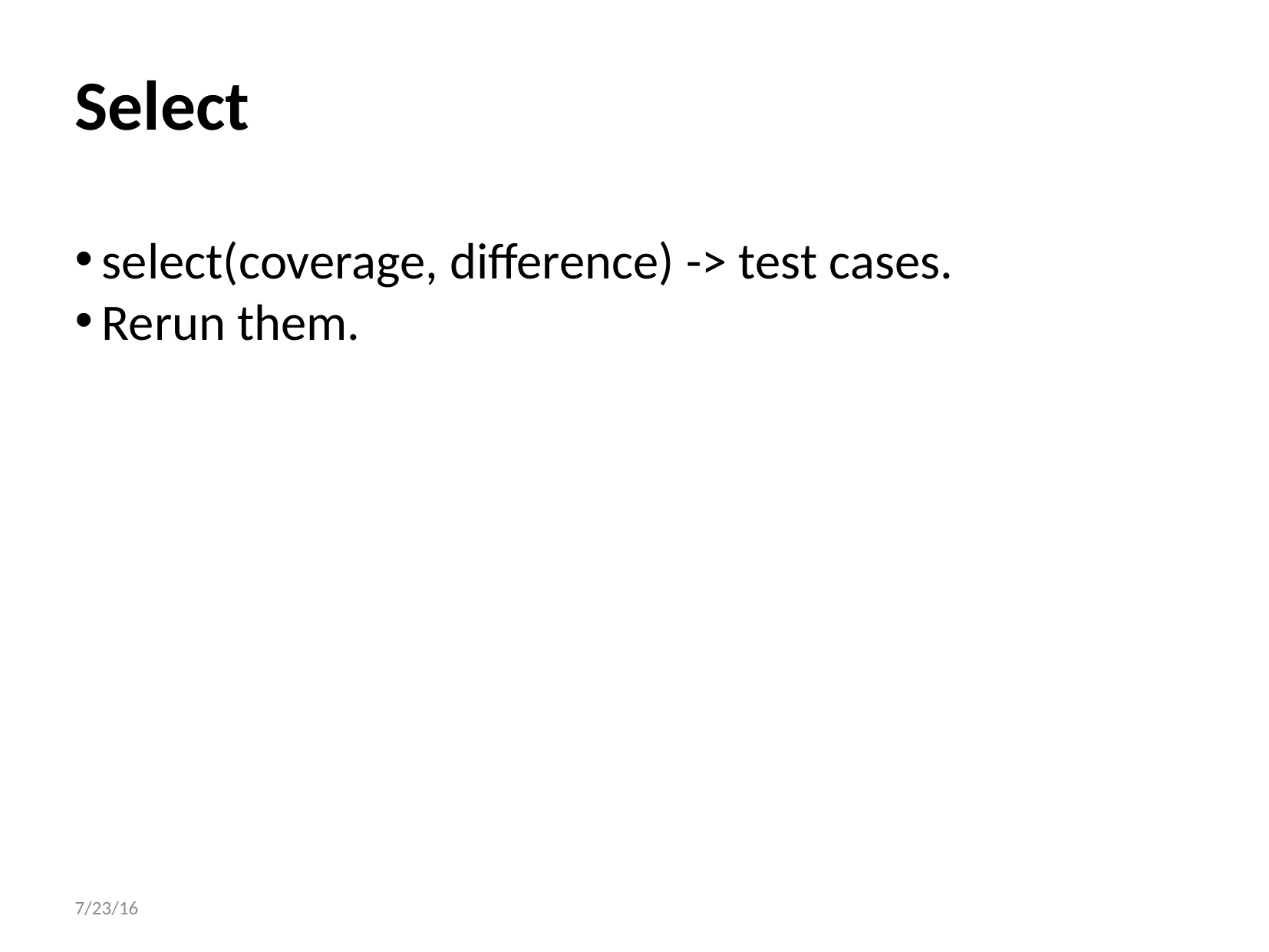

Select
select(coverage, difference) -> test cases.
Rerun them.
7/23/16